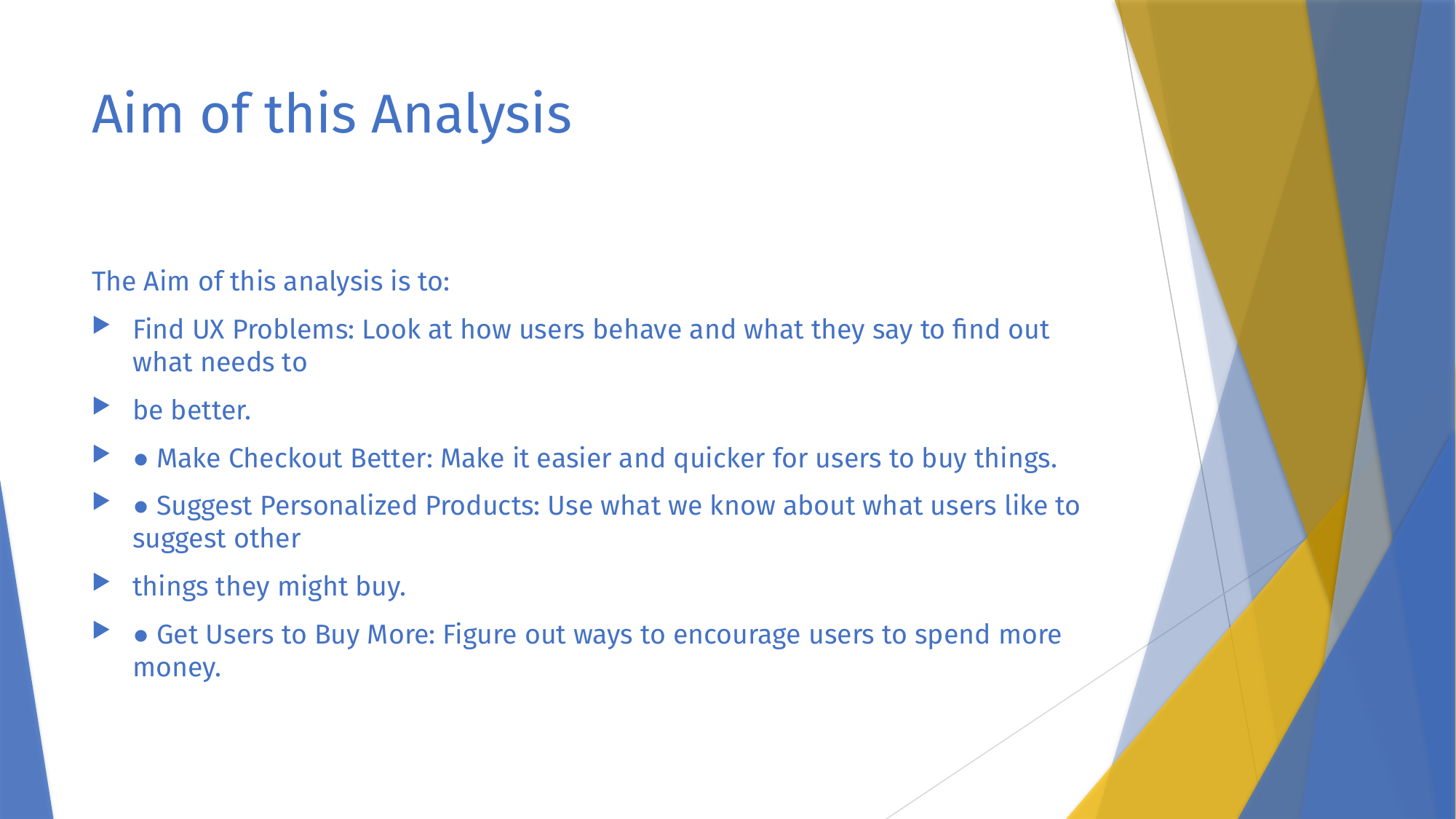

# Aim of this Analysis
The Aim of this analysis is to:
Find UX Problems: Look at how users behave and what they say to find out what needs to
be better.
● Make Checkout Better: Make it easier and quicker for users to buy things.
● Suggest Personalized Products: Use what we know about what users like to suggest other
things they might buy.
● Get Users to Buy More: Figure out ways to encourage users to spend more money.